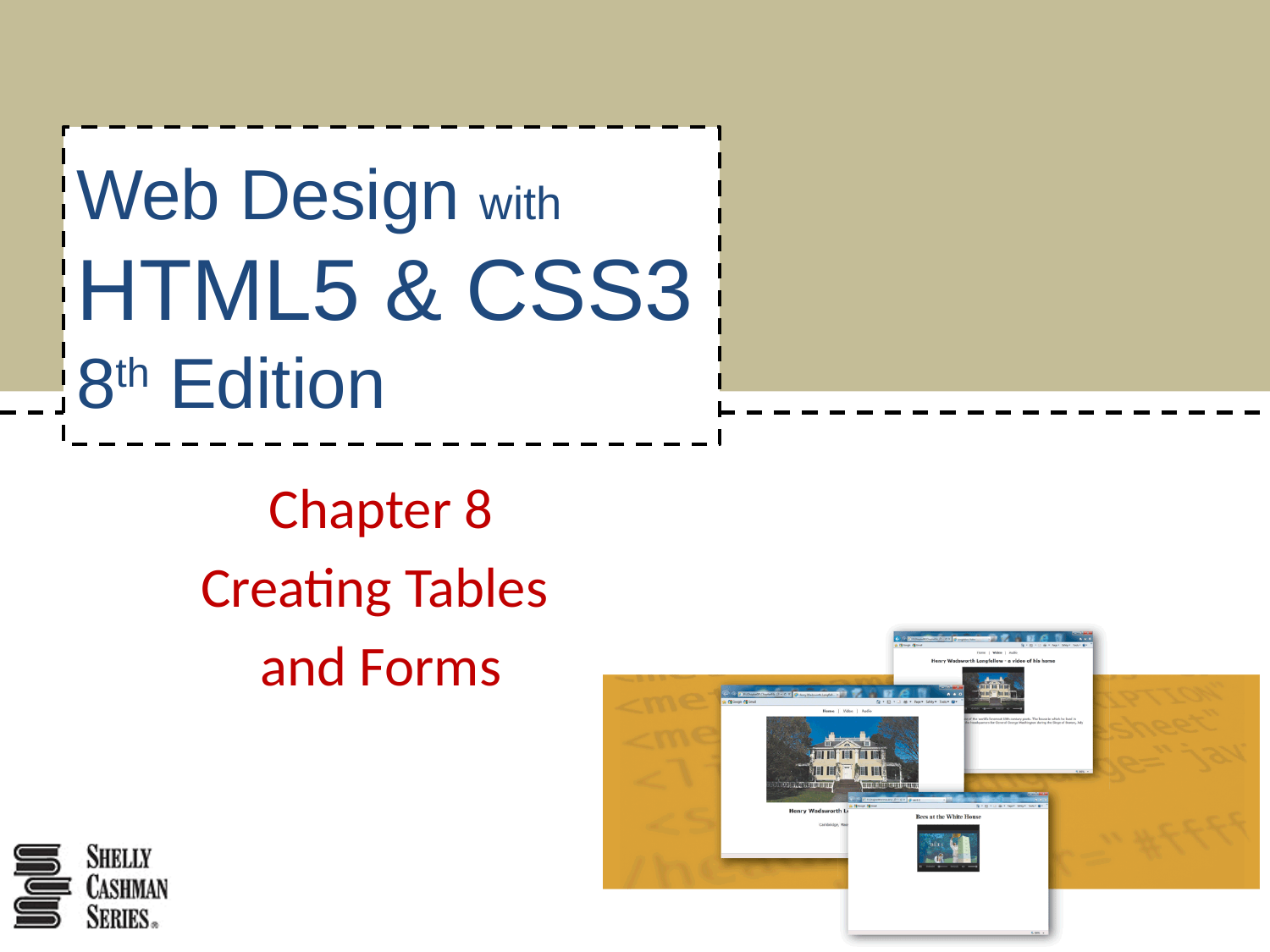

# Web Design with HTML5 & CSS3 8th Edition
Chapter 8
Creating Tables
and Forms